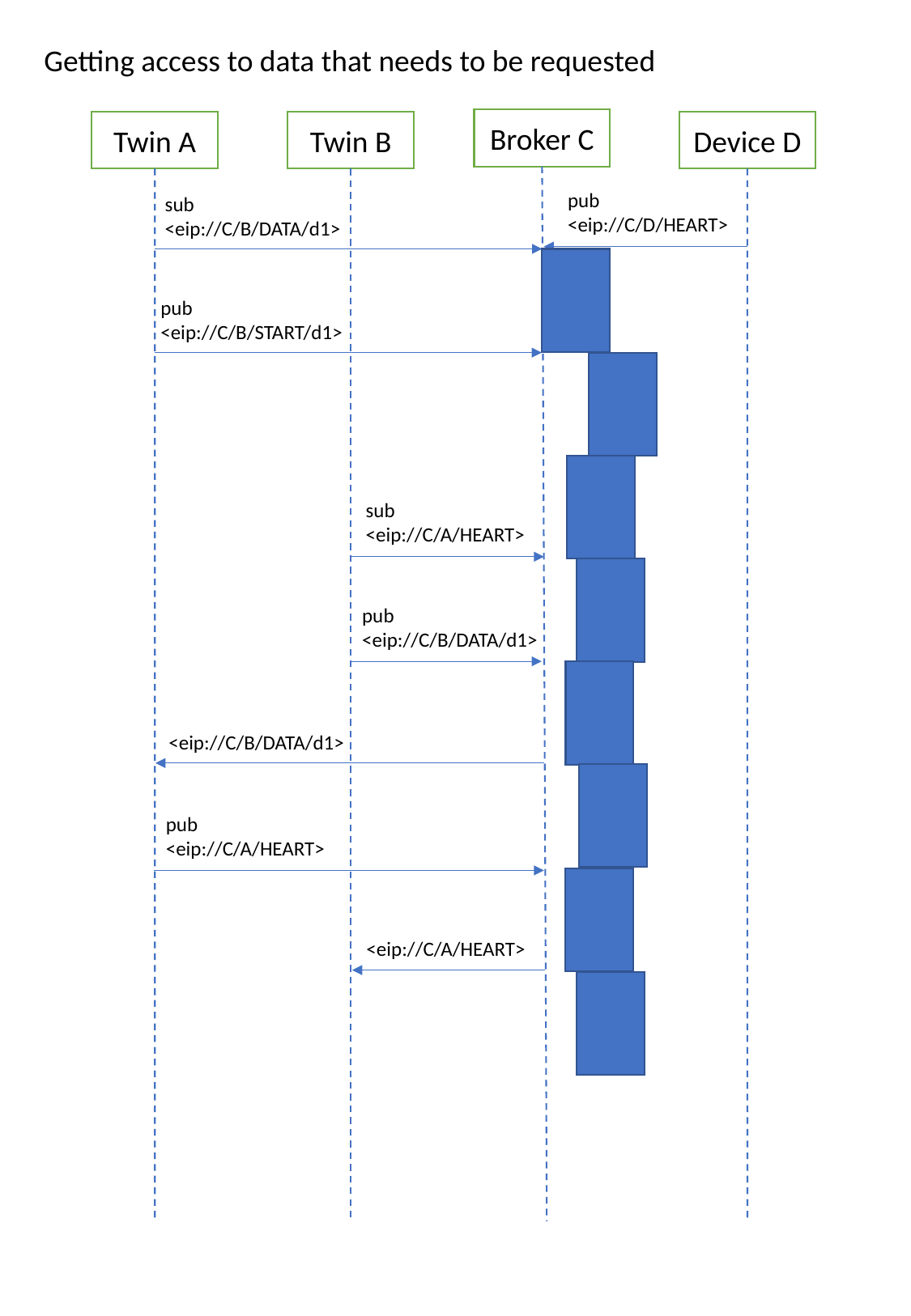

Getting access to data that needs to be requested
Broker C
Twin A
Twin B
Device D
pub <eip://C/D/HEART>
sub <eip://C/B/DATA/d1>

pub <eip://C/B/START/d1>

sub <eip://C/A/HEART>

pub <eip://C/B/DATA/d1>

<eip://C/B/DATA/d1>

pub <eip://C/A/HEART>

<eip://C/A/HEART>